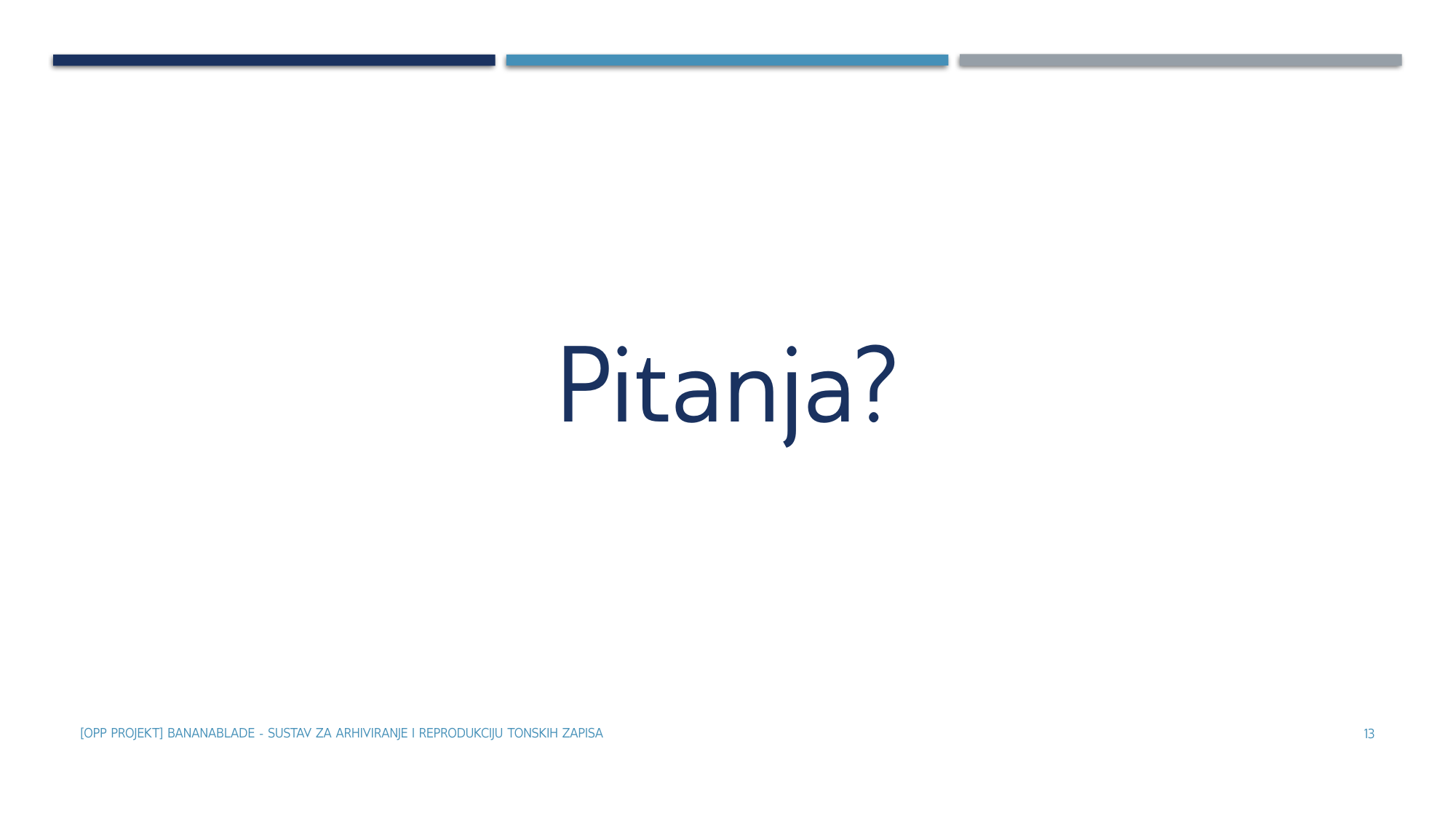

Pitanja?
Pitanja?
[OPP Projekt] Bananablade - Sustav za arhiviranje i reprodukciju tonskih zapisa
13